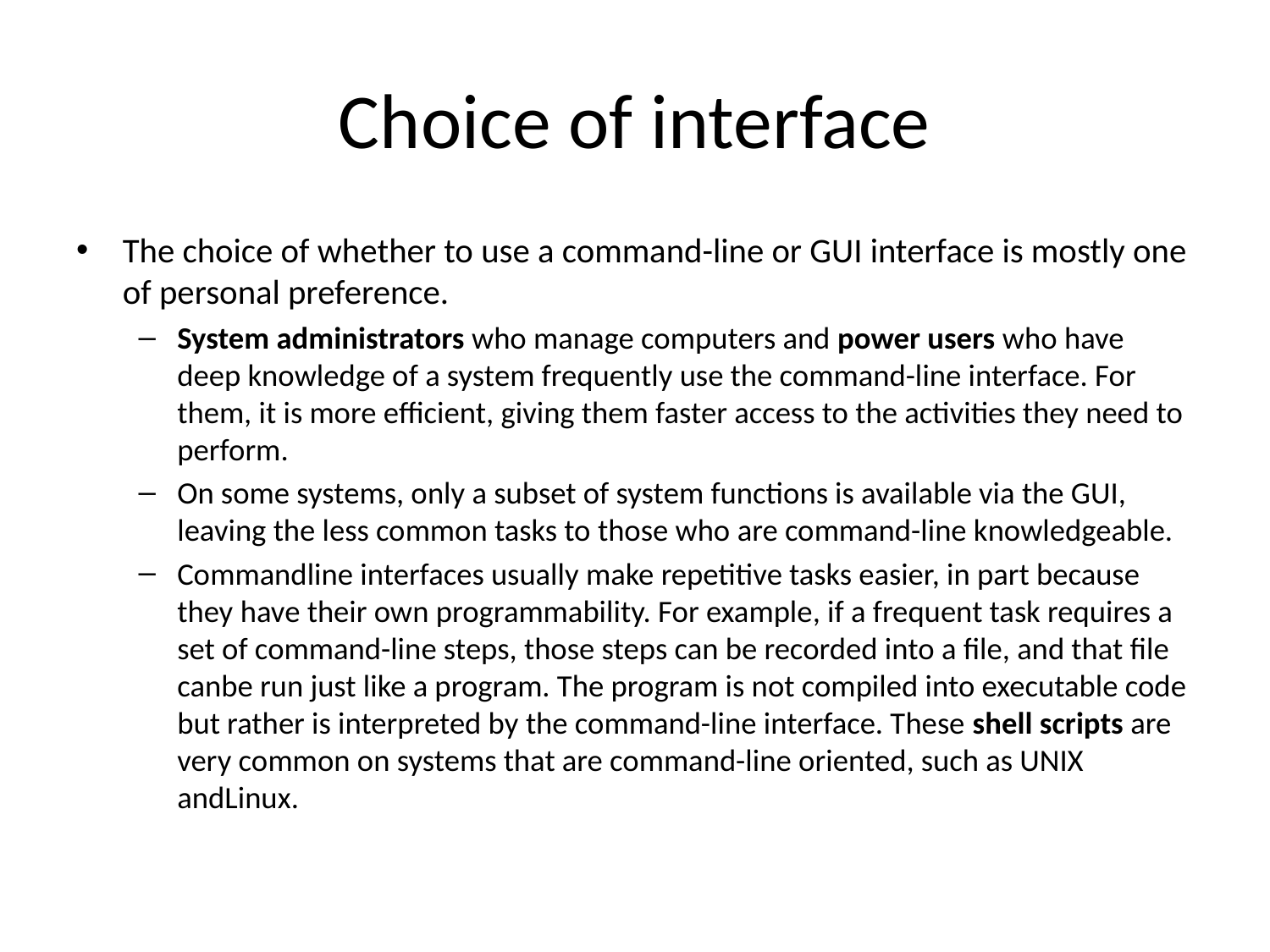

# Choice of interface
The choice of whether to use a command-line or GUI interface is mostly one of personal preference.
System administrators who manage computers and power users who have deep knowledge of a system frequently use the command-line interface. For them, it is more efficient, giving them faster access to the activities they need to perform.
On some systems, only a subset of system functions is available via the GUI, leaving the less common tasks to those who are command-line knowledgeable.
Commandline interfaces usually make repetitive tasks easier, in part because they have their own programmability. For example, if a frequent task requires a set of command-line steps, those steps can be recorded into a file, and that file canbe run just like a program. The program is not compiled into executable code but rather is interpreted by the command-line interface. These shell scripts are very common on systems that are command-line oriented, such as UNIX andLinux.